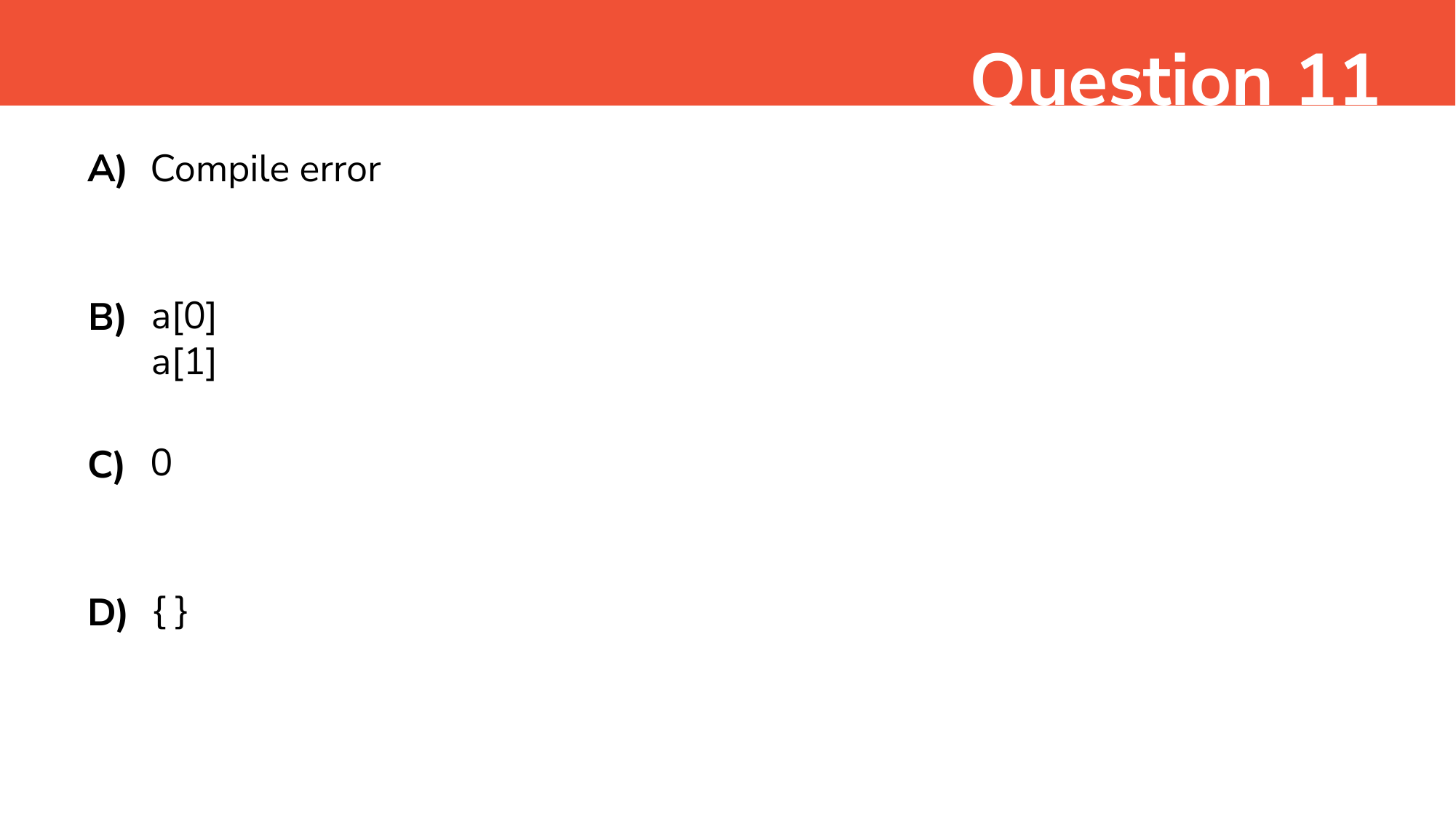

Question 11
A)
Compile error
a[0]
a[1]
B)
0
C)
{ }
D)